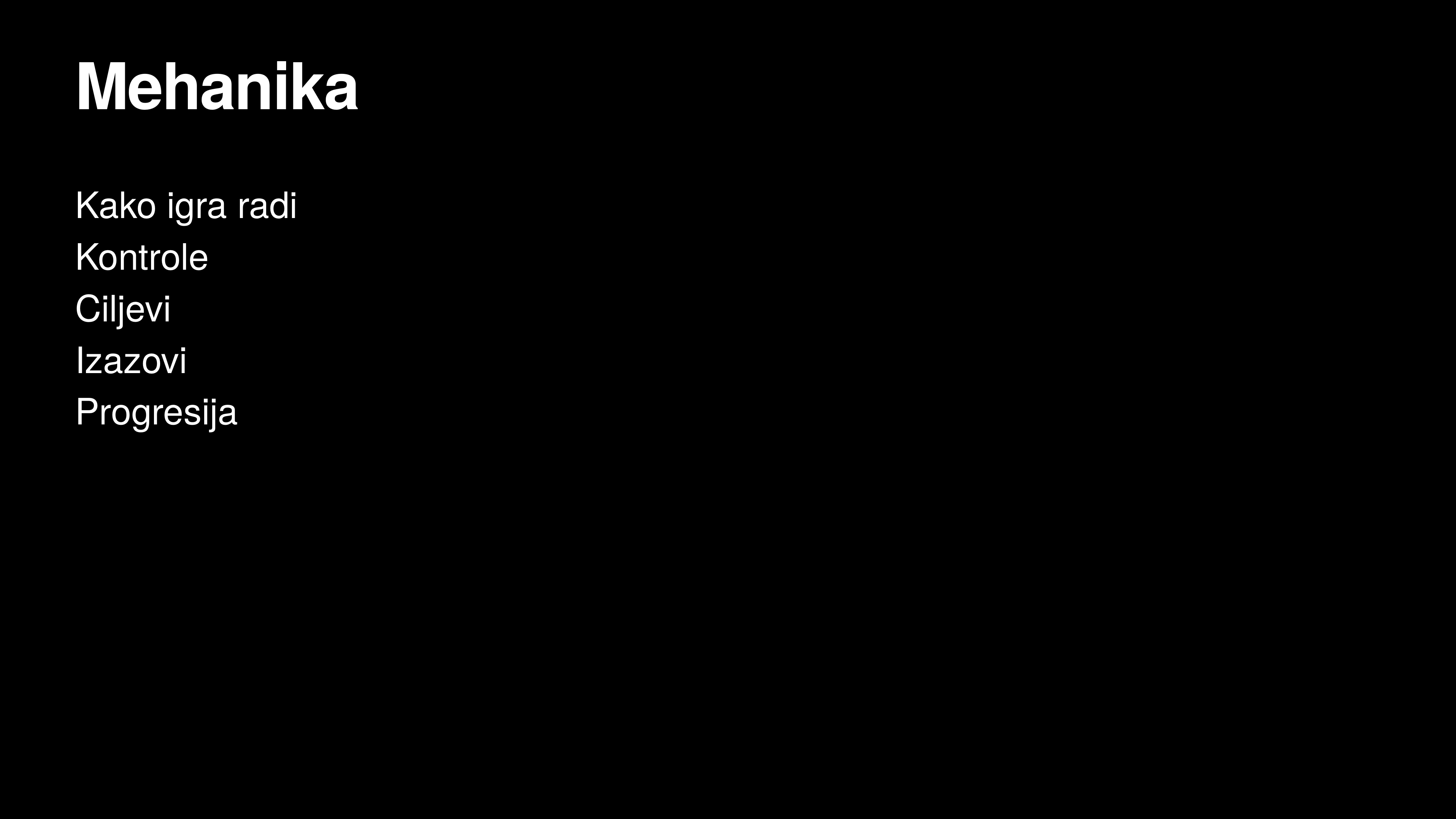

# Mehanika
Kako igra radi
Kontrole
Ciljevi
Izazovi
Progresija